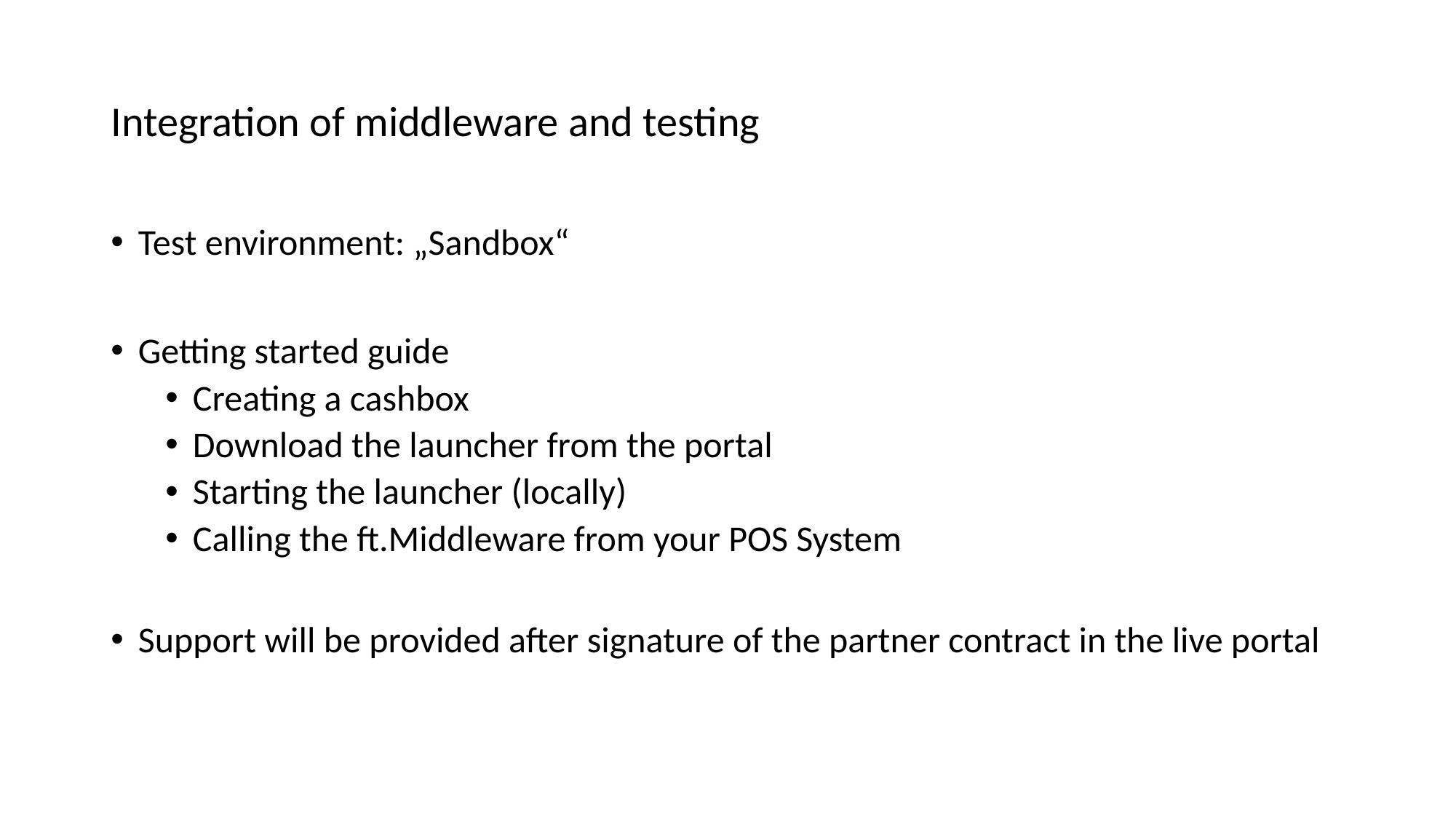

# Integration of middleware and testing
Test environment: „Sandbox“

Getting started guide
Creating a cashbox
Download the launcher from the portal
Starting the launcher (locally)
Calling the ft.Middleware from your POS System

Support will be provided after signature of the partner contract in the live portal